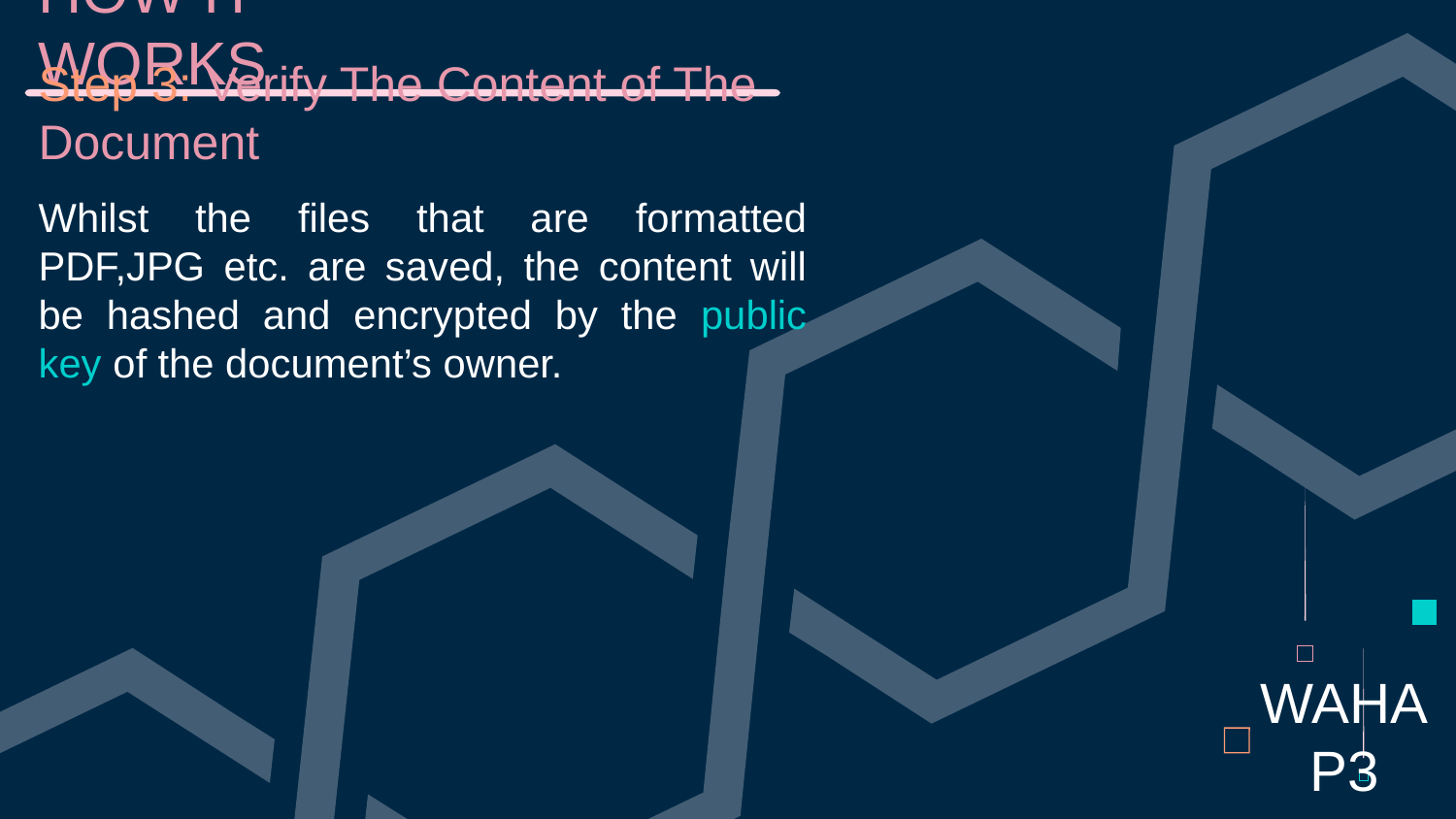

# HOW IT WORKS

Step 3: Verify The Content of The Document
Whilst the files that are formatted PDF,JPG etc. are saved, the content will be hashed and encrypted by the public key of the document’s owner.

WAHAP3